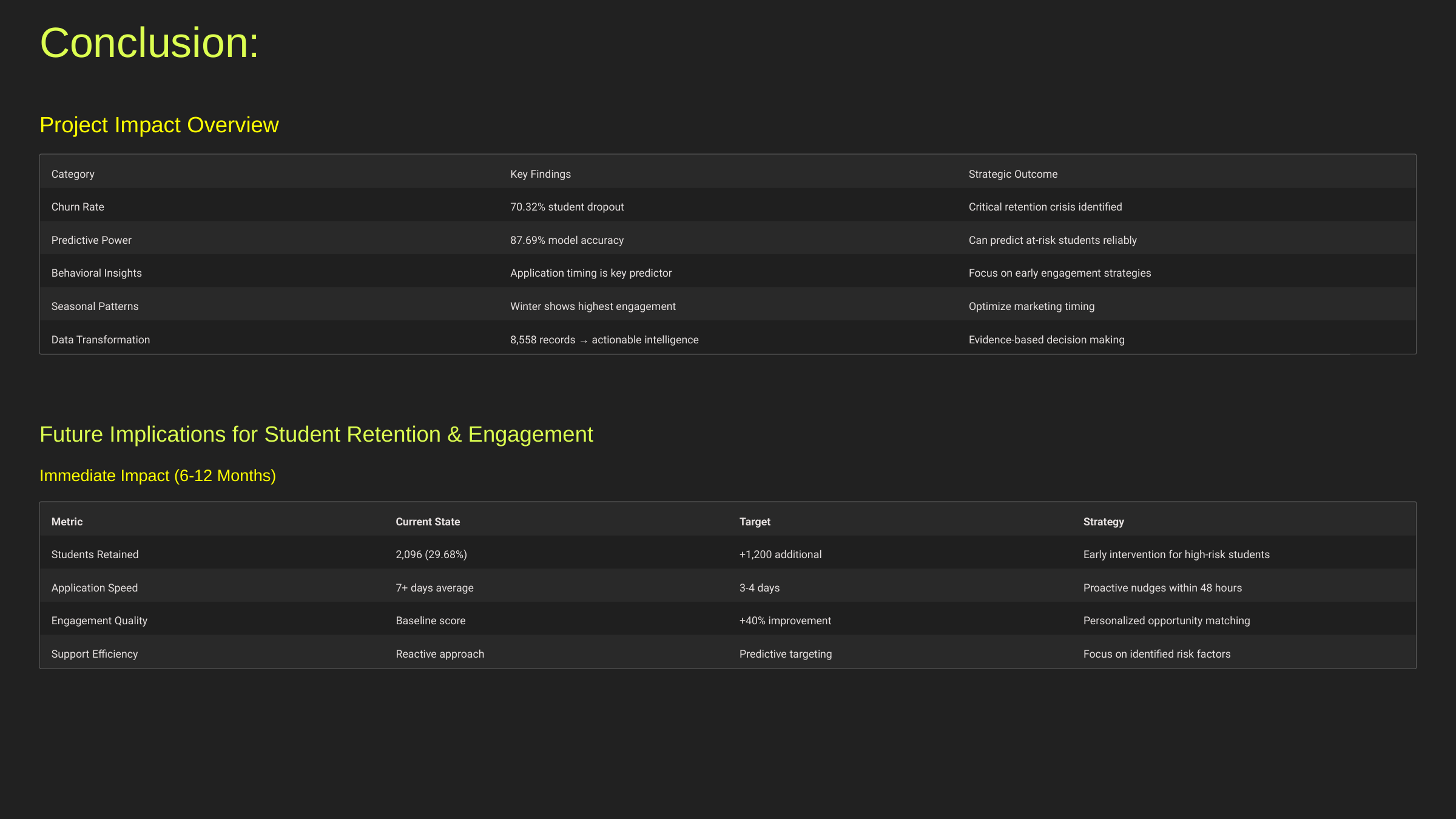

Conclusion:
Project Impact Overview

Category
Key Findings
Strategic Outcome

Churn Rate
70.32% student dropout
Critical retention crisis identified

Predictive Power
87.69% model accuracy
Can predict at-risk students reliably

Behavioral Insights
Application timing is key predictor
Focus on early engagement strategies

Seasonal Patterns
Winter shows highest engagement
Optimize marketing timing

Data Transformation
8,558 records → actionable intelligence
Evidence-based decision making
Future Implications for Student Retention & Engagement
Immediate Impact (6-12 Months)

Metric
Current State
Target
Strategy

Students Retained
2,096 (29.68%)
+1,200 additional
Early intervention for high-risk students

Application Speed
7+ days average
3-4 days
Proactive nudges within 48 hours

Engagement Quality
Baseline score
+40% improvement
Personalized opportunity matching

Support Efficiency
Reactive approach
Predictive targeting
Focus on identified risk factors